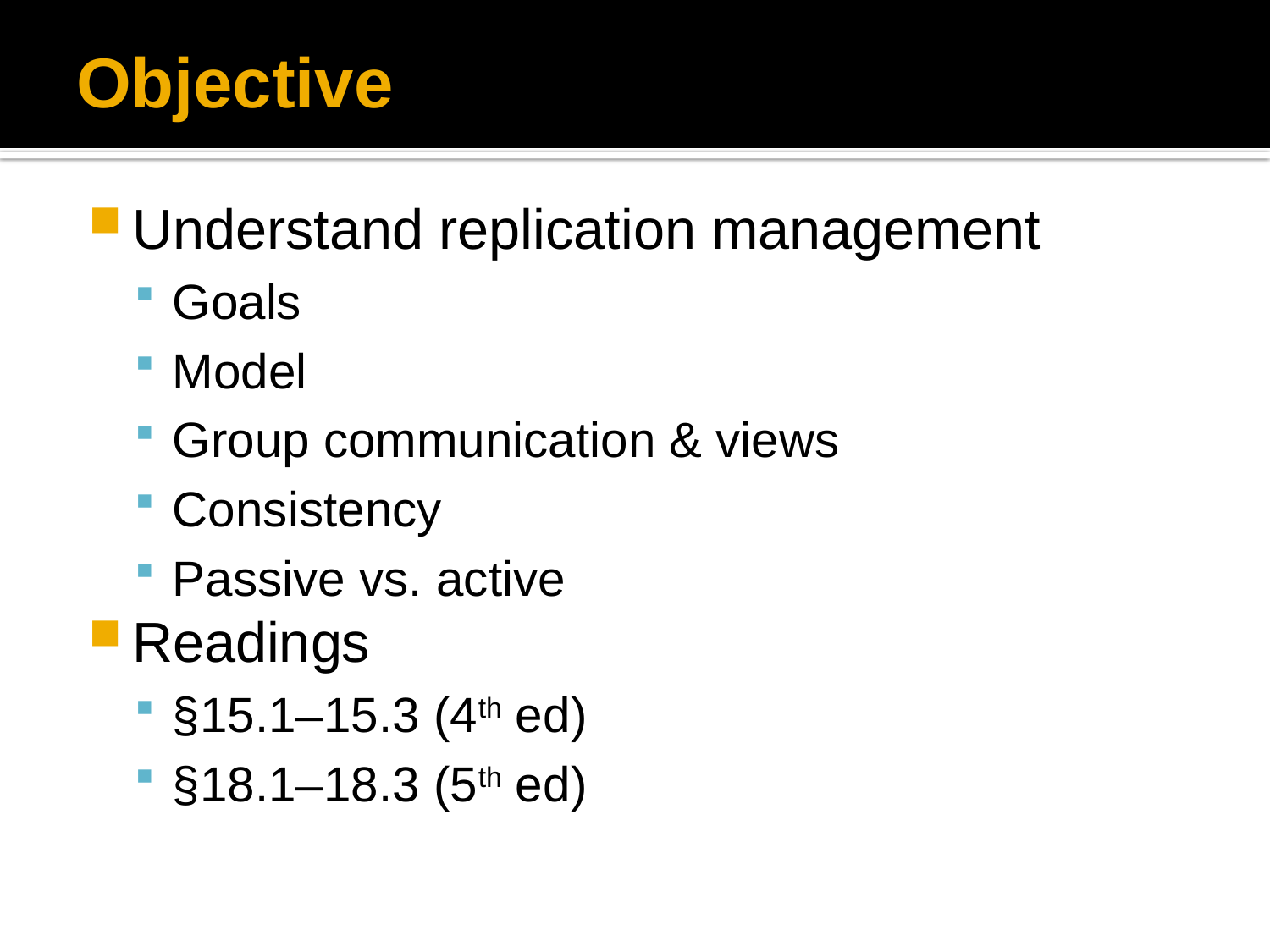

# Objective
Understand replication management
Goals
Model
Group communication & views
Consistency
Passive vs. active
Readings
§15.1–15.3 (4th ed)
§18.1–18.3 (5th ed)